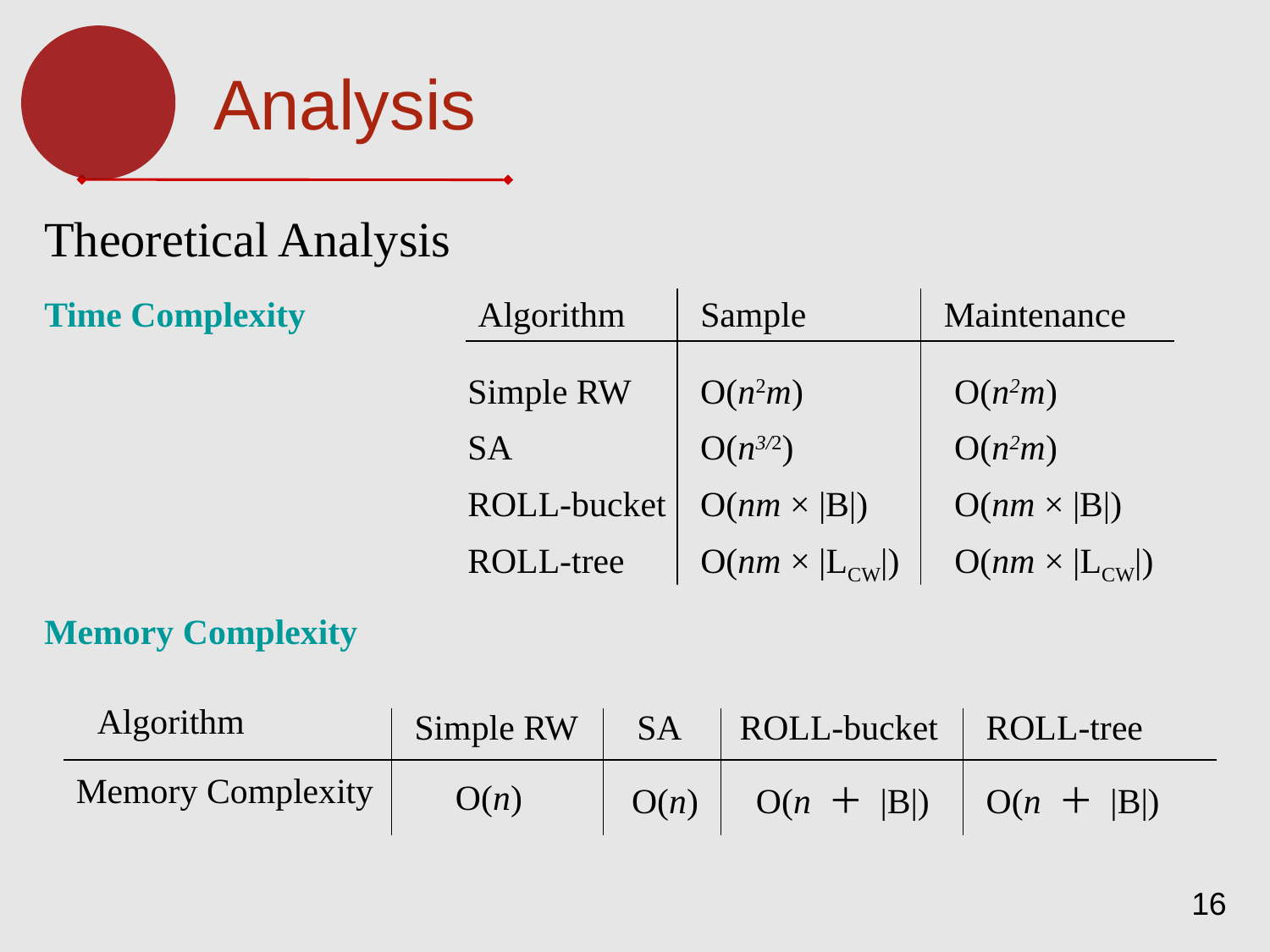

Analysis
Theoretical Analysis
Time Complexity
Algorithm
Sample
Maintenance
Simple RW
O(n2m)
O(n2m)
SA
O(n3/2)
O(n2m)
ROLL-bucket
O(nm × |B|)
O(nm × |B|)
ROLL-tree
O(nm × |LCW|)
O(nm × |LCW|)
Memory Complexity
Algorithm
Simple RW
SA
ROLL-bucket
ROLL-tree
Memory Complexity
O(n)
O(n)
O(n ＋ |B|)
O(n ＋ |B|)
16